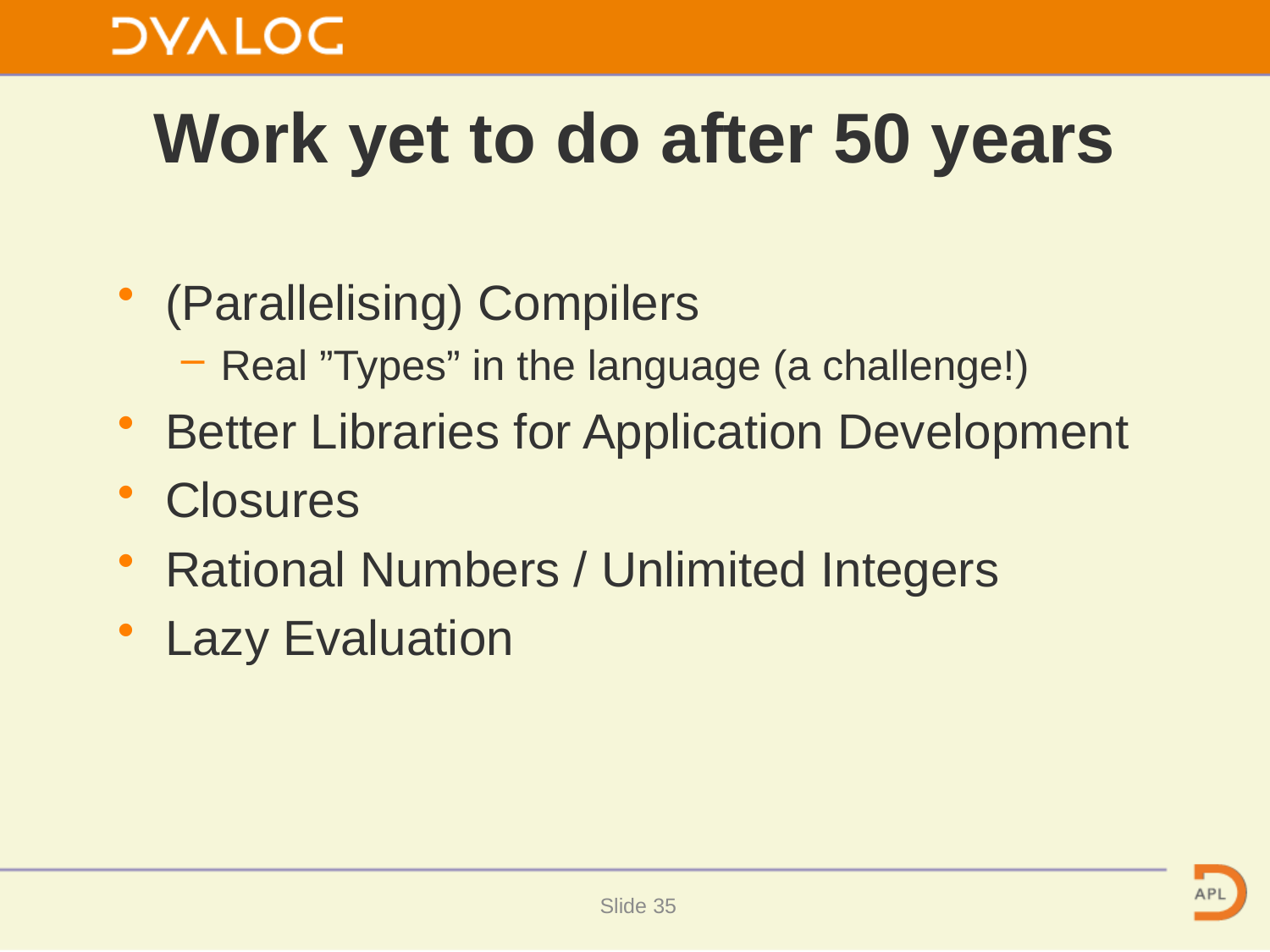

# Work yet to do after 50 years
(Parallelising) Compilers
Real ”Types” in the language (a challenge!)
Better Libraries for Application Development
Closures
Rational Numbers / Unlimited Integers
Lazy Evaluation
Slide 35